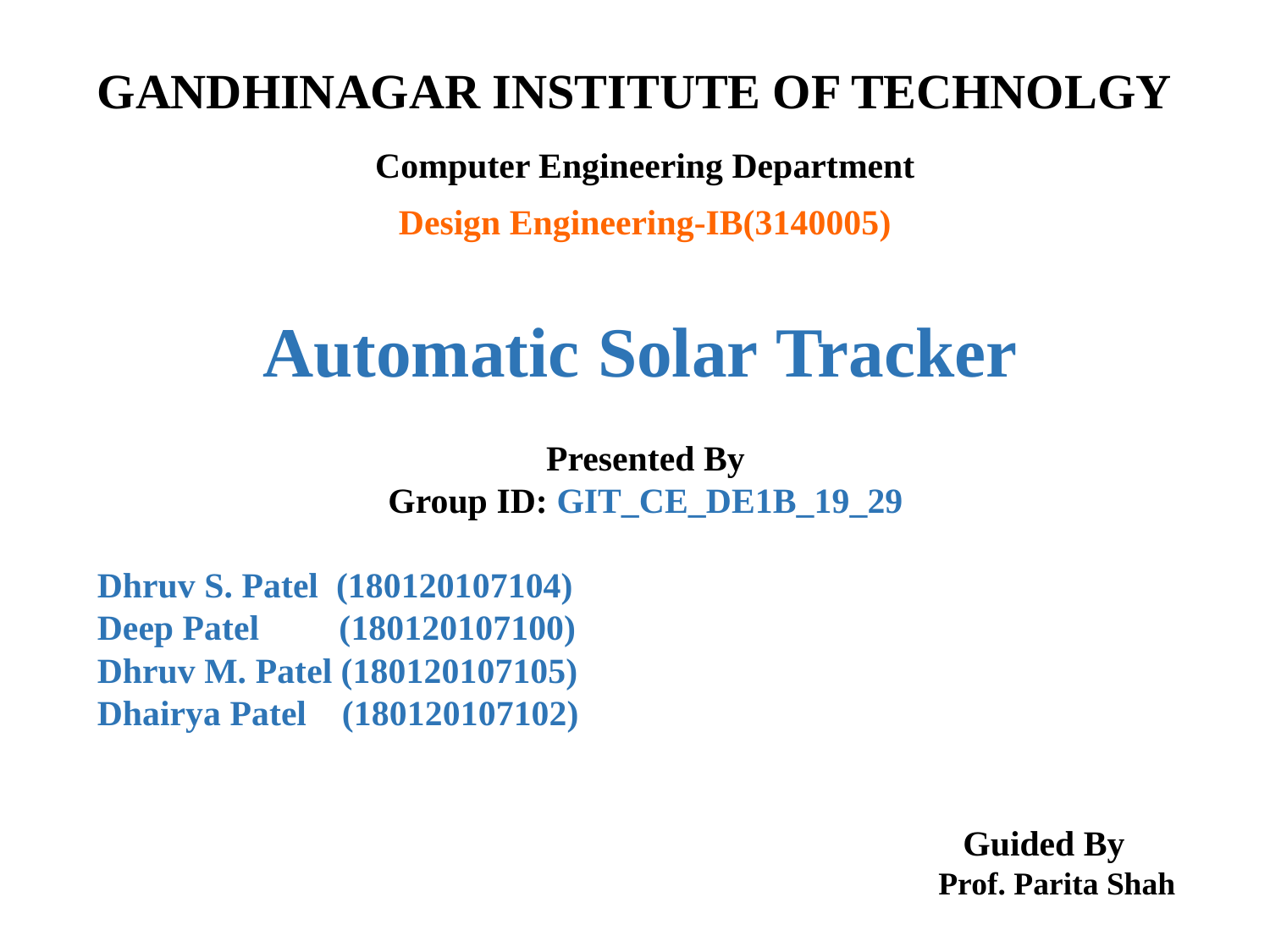

GANDHINAGAR INSTITUTE OF TECHNOLGY
Computer Engineering Department
Design Engineering-IB(3140005)
Automatic Solar Tracker
Presented By
Group ID: GIT_CE_DE1B_19_29

Dhruv S. Patel  (180120107104)
Deep Patel         (180120107100)
Dhruv M. Patel (180120107105)
Dhairya Patel    (180120107102)

                                                                                               Guided By
 Prof. Parita Shah